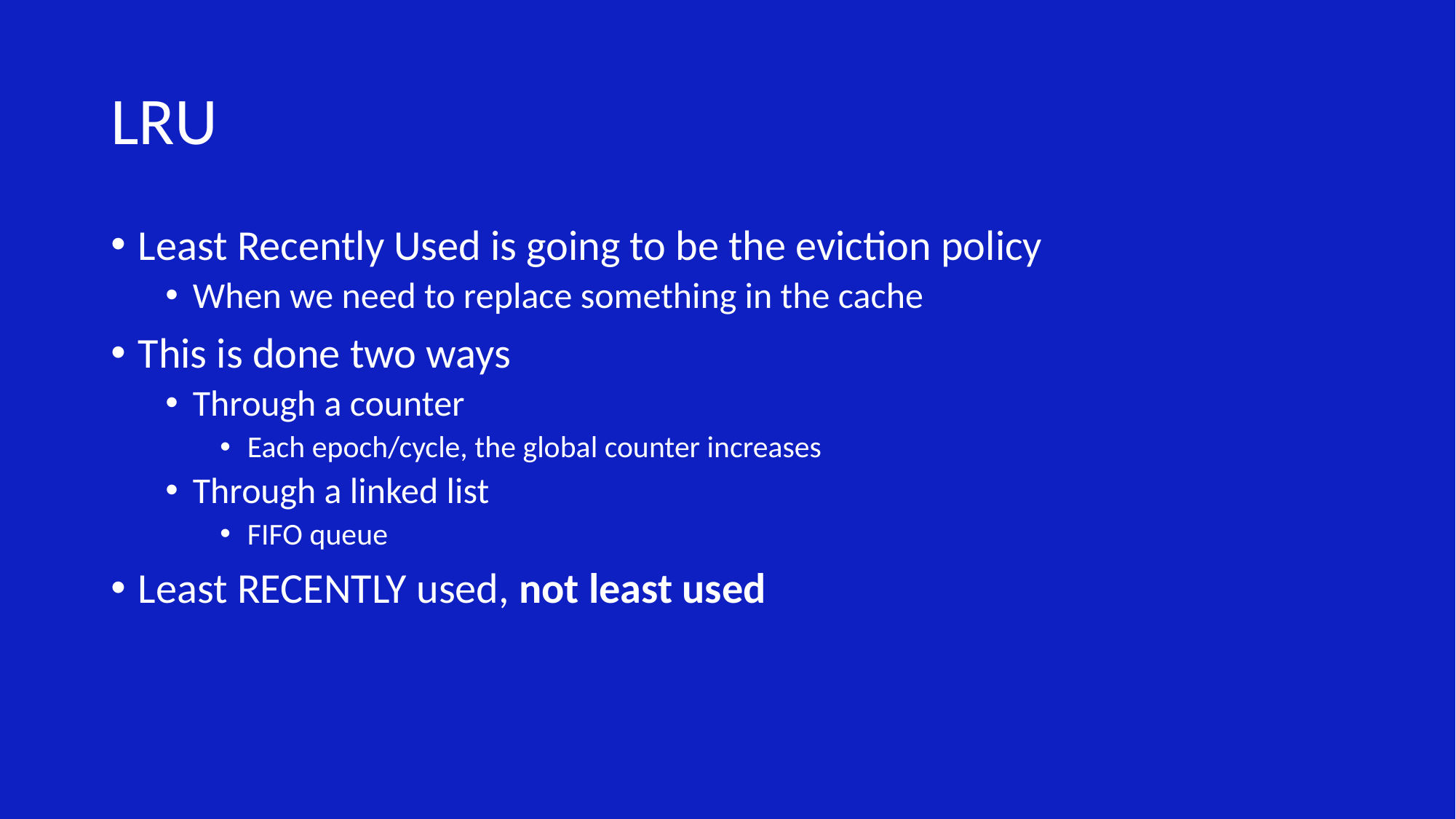

# LRU
Least Recently Used is going to be the eviction policy
When we need to replace something in the cache
This is done two ways
Through a counter
Each epoch/cycle, the global counter increases
Through a linked list
FIFO queue
Least RECENTLY used, not least used